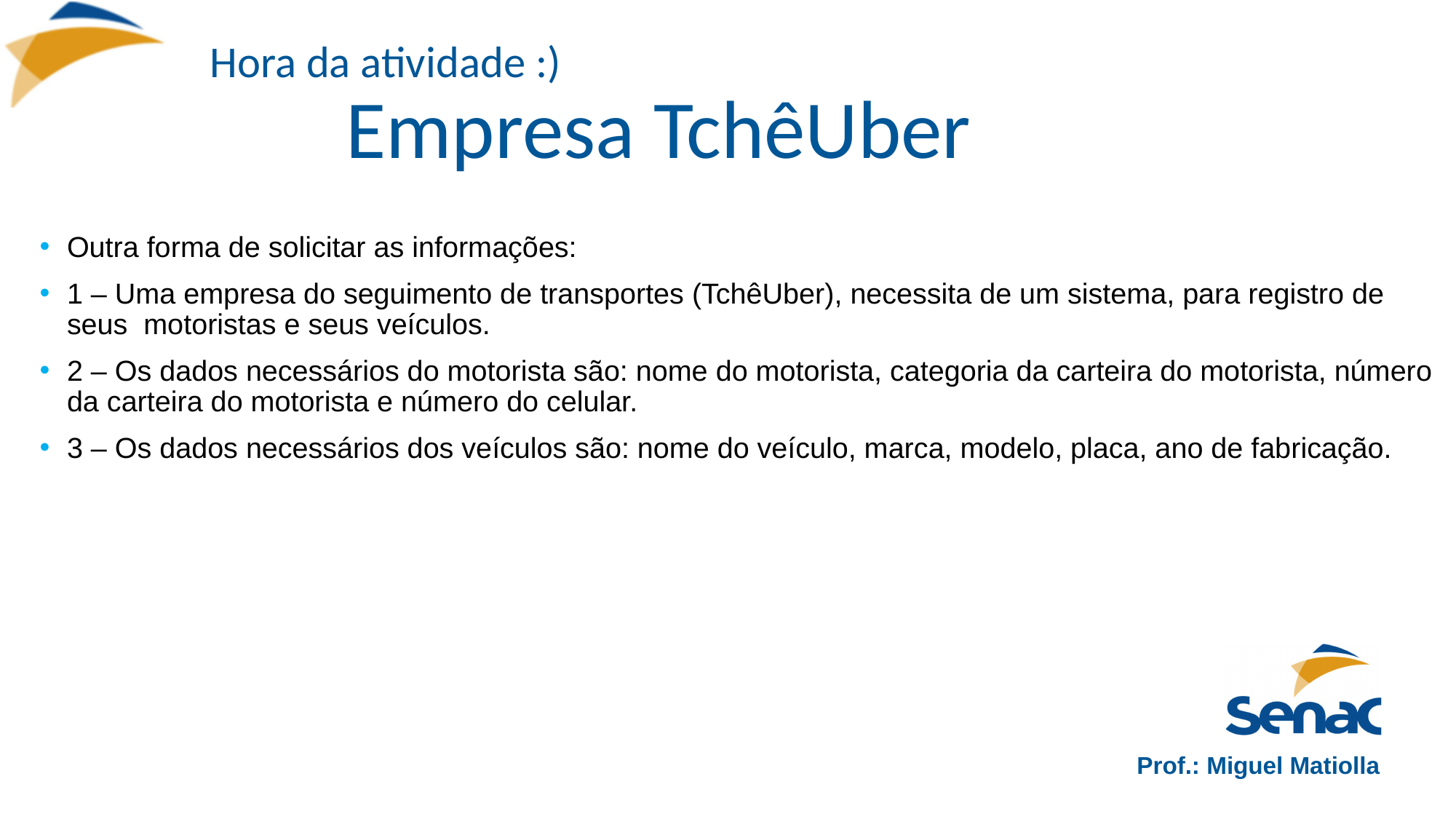

# Hora da atividade :) Empresa TchêUber
Outra forma de solicitar as informações:
1 – Uma empresa do seguimento de transportes (TchêUber), necessita de um sistema, para registro de seus  motoristas e seus veículos.
2 – Os dados necessários do motorista são: nome do motorista, categoria da carteira do motorista, número da carteira do motorista e número do celular.
3 – Os dados necessários dos veículos são: nome do veículo, marca, modelo, placa, ano de fabricação.